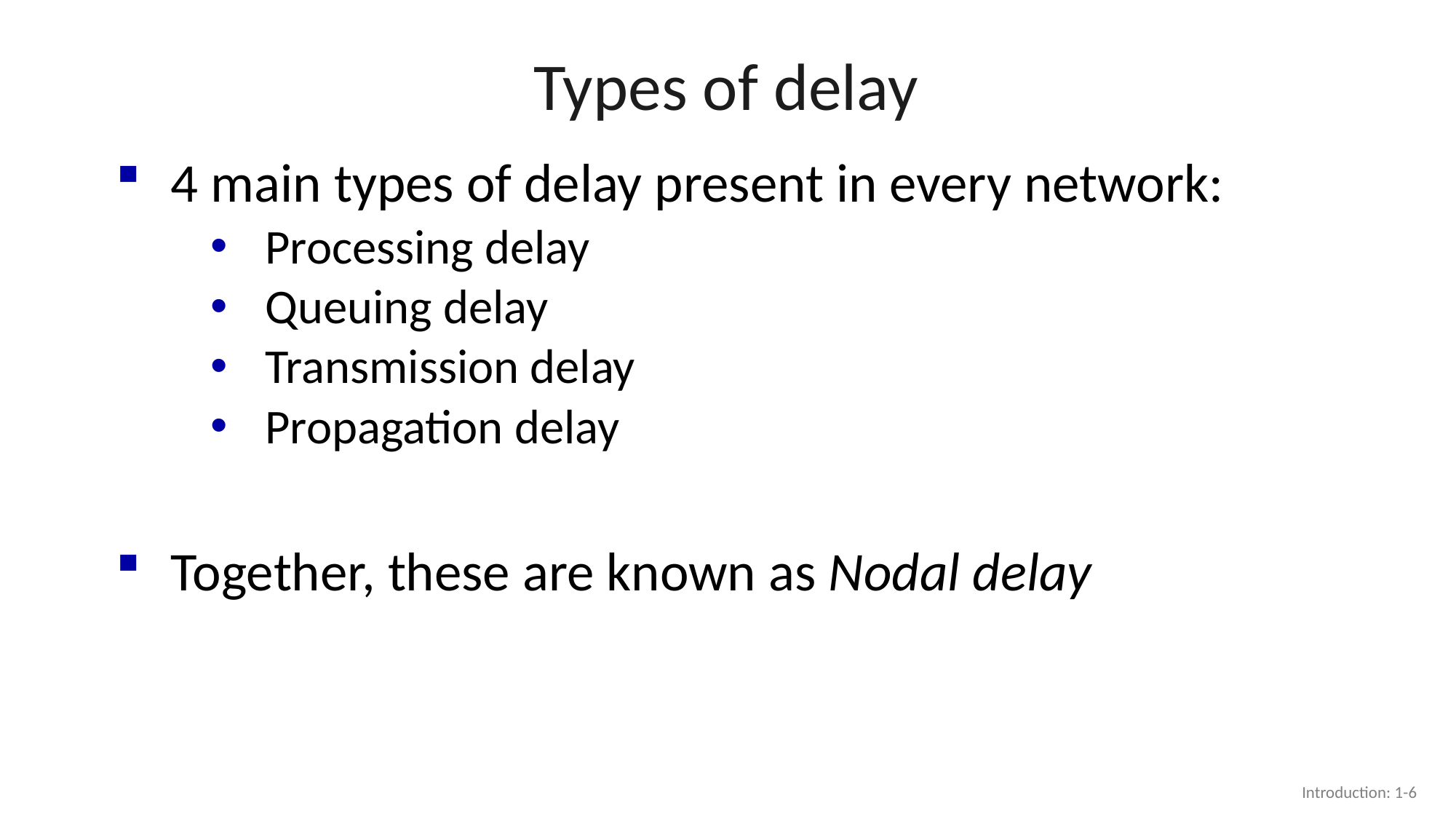

# Types of delay
4 main types of delay present in every network:
Processing delay
Queuing delay
Transmission delay
Propagation delay

Together, these are known as Nodal delay

Introduction: 1-6